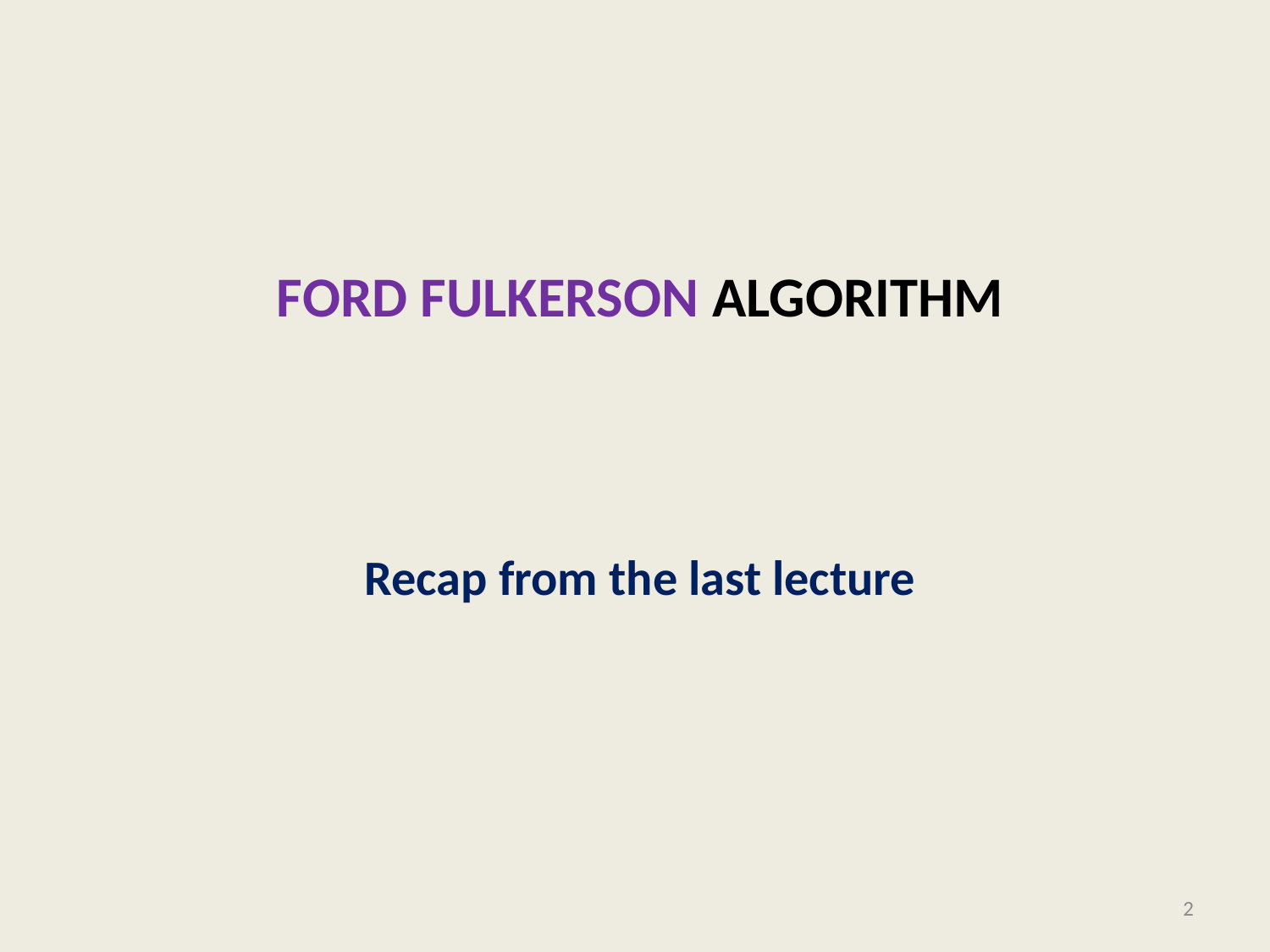

# Ford Fulkerson algorithm
Recap from the last lecture
2